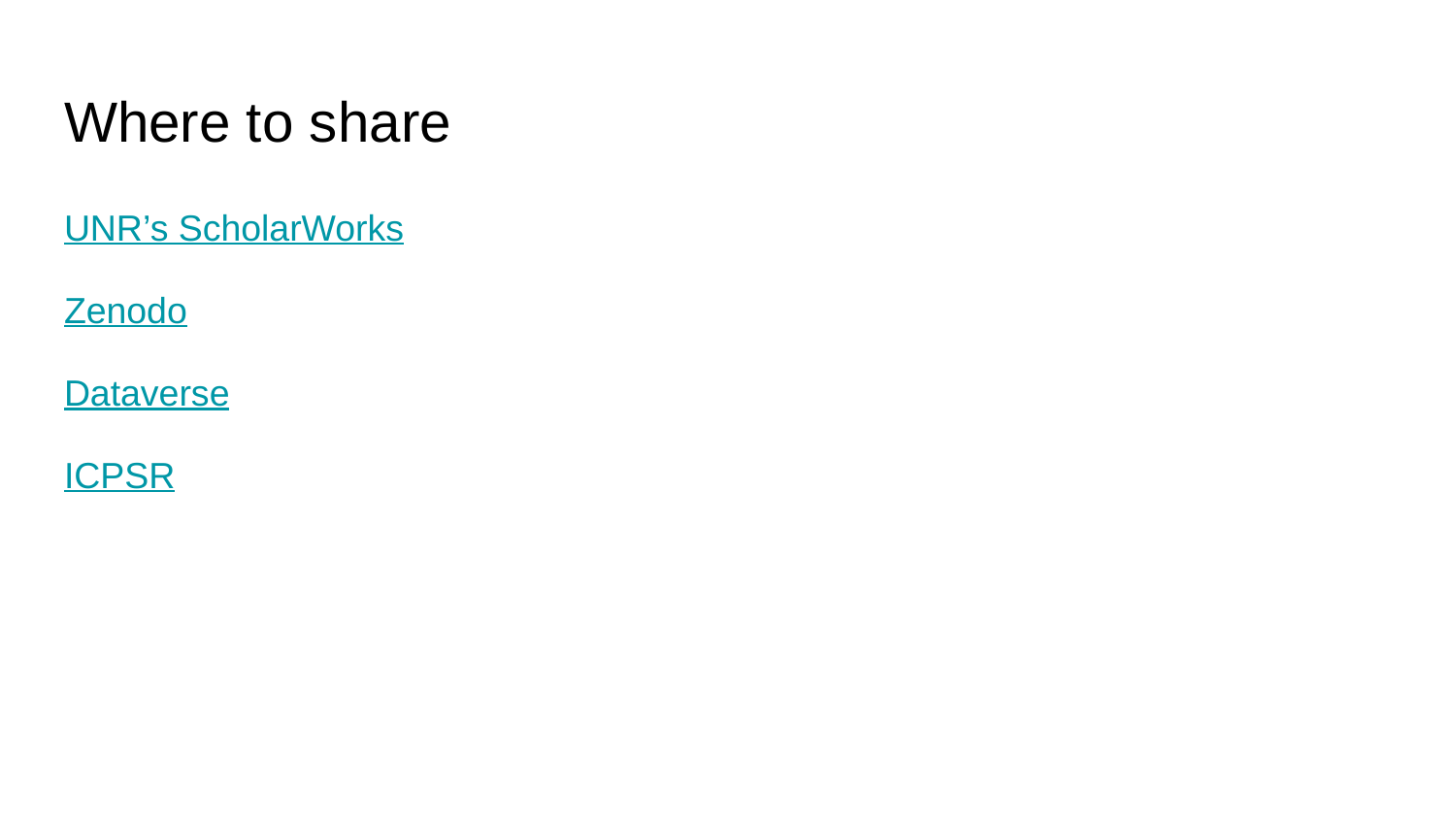

# Where to share
UNR’s ScholarWorks
Zenodo
Dataverse
ICPSR